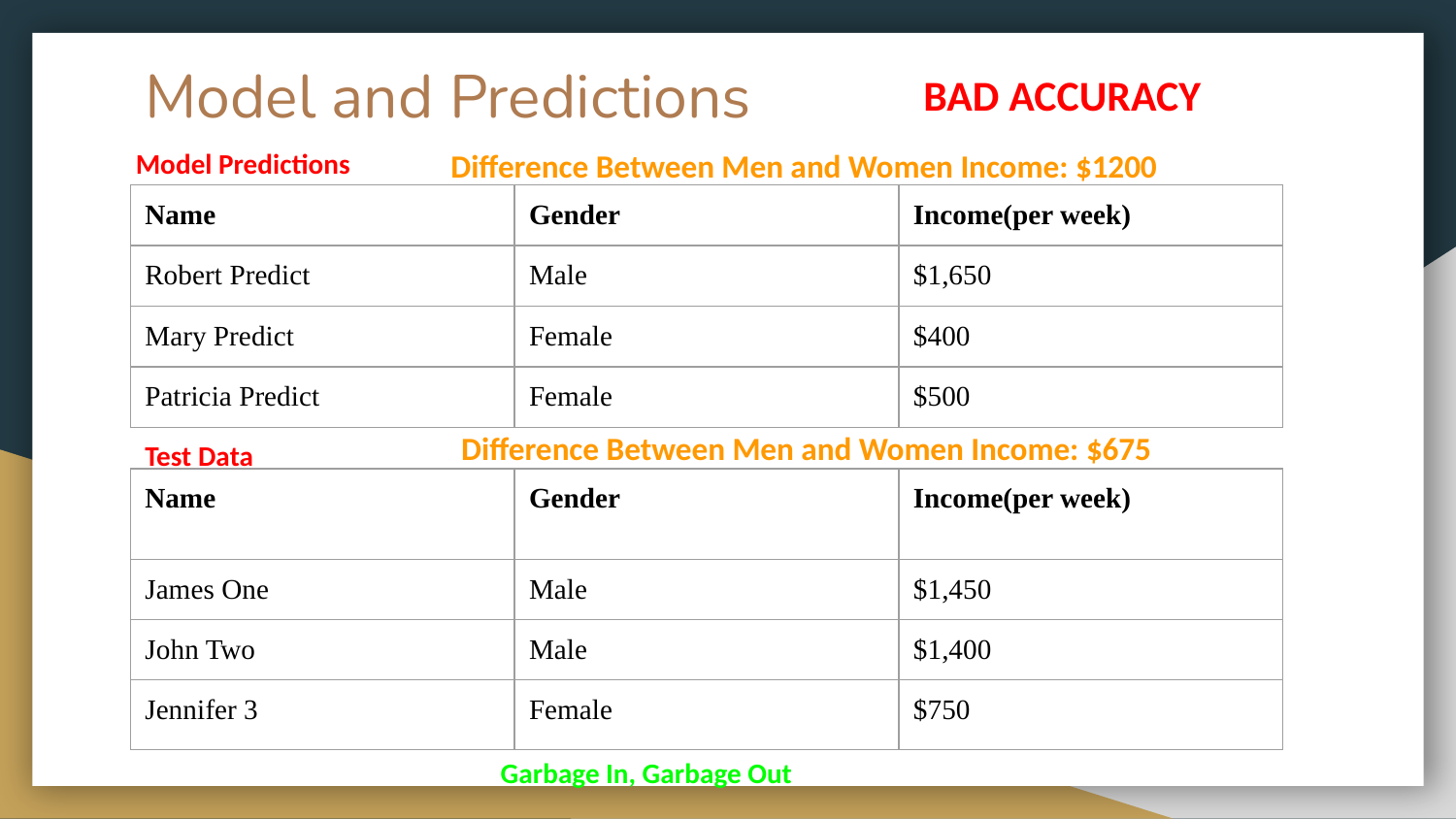

# Model and Predictions
BAD ACCURACY
Model Predictions
Difference Between Men and Women Income: $1200
| Name | Gender | Income(per week) |
| --- | --- | --- |
| Robert Predict | Male | $1,650 |
| Mary Predict | Female | $400 |
| Patricia Predict | Female | $500 |
Difference Between Men and Women Income: $675
Test Data
| Name | Gender | Income(per week) |
| --- | --- | --- |
| James One | Male | $1,450 |
| John Two | Male | $1,400 |
| Jennifer 3 | Female | $750 |

Garbage In, Garbage Out